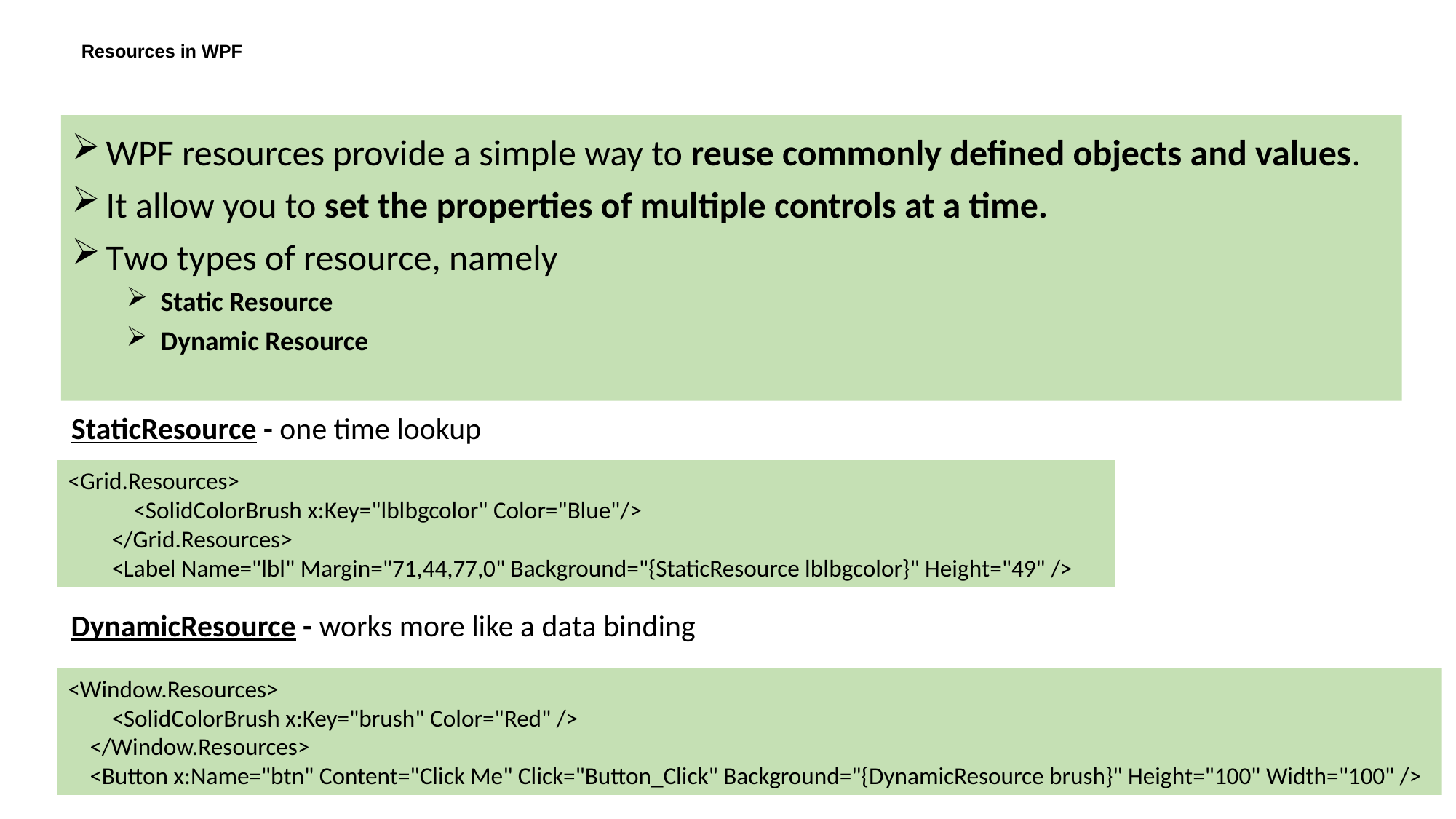

# Resources in WPF
WPF resources provide a simple way to reuse commonly defined objects and values.
It allow you to set the properties of multiple controls at a time.
Two types of resource, namely
Static Resource
Dynamic Resource

StaticResource - one time lookup

<Grid.Resources>
            <SolidColorBrush x:Key="lblbgcolor" Color="Blue"/>
        </Grid.Resources>
        <Label Name="lbl" Margin="71,44,77,0" Background="{StaticResource lblbgcolor}" Height="49" />
DynamicResource - works more like a data binding

<Window.Resources>
        <SolidColorBrush x:Key="brush" Color="Red" />
    </Window.Resources>
    <Button x:Name="btn" Content="Click Me" Click="Button_Click" Background="{DynamicResource brush}" Height="100" Width="100" />